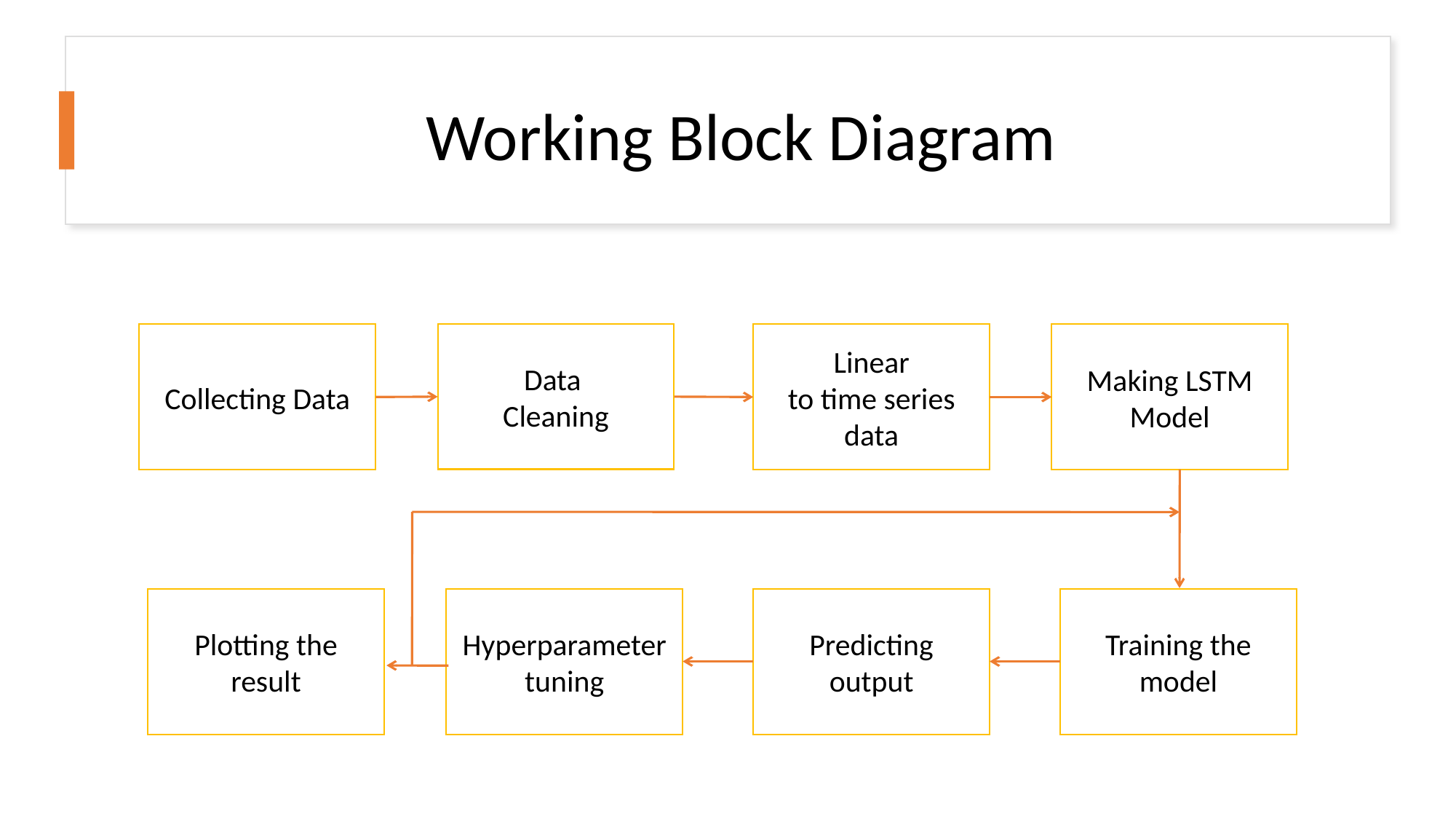

# Working Block Diagram

Collecting Data

Data
Cleaning

Linear
to time series data
Making LSTM Model
Plotting the result
Hyperparameter
tuning
Predicting output
Training the model